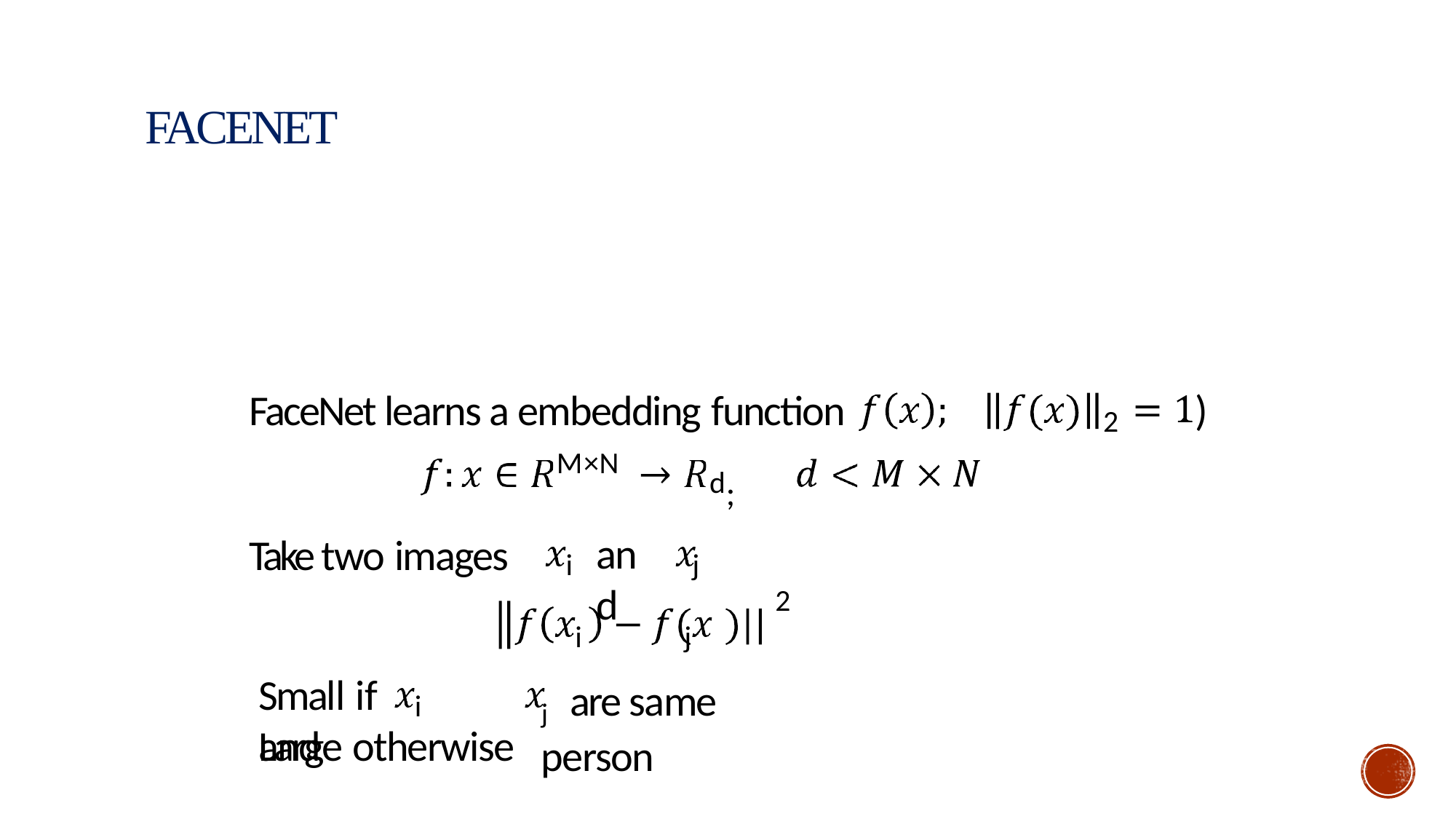

# FaceNet
FaceNet learns a embedding function
)

2

d;
M×N

and
Take two images
i
j

2
i	j

Small if	and
j are same person
i

Large otherwise